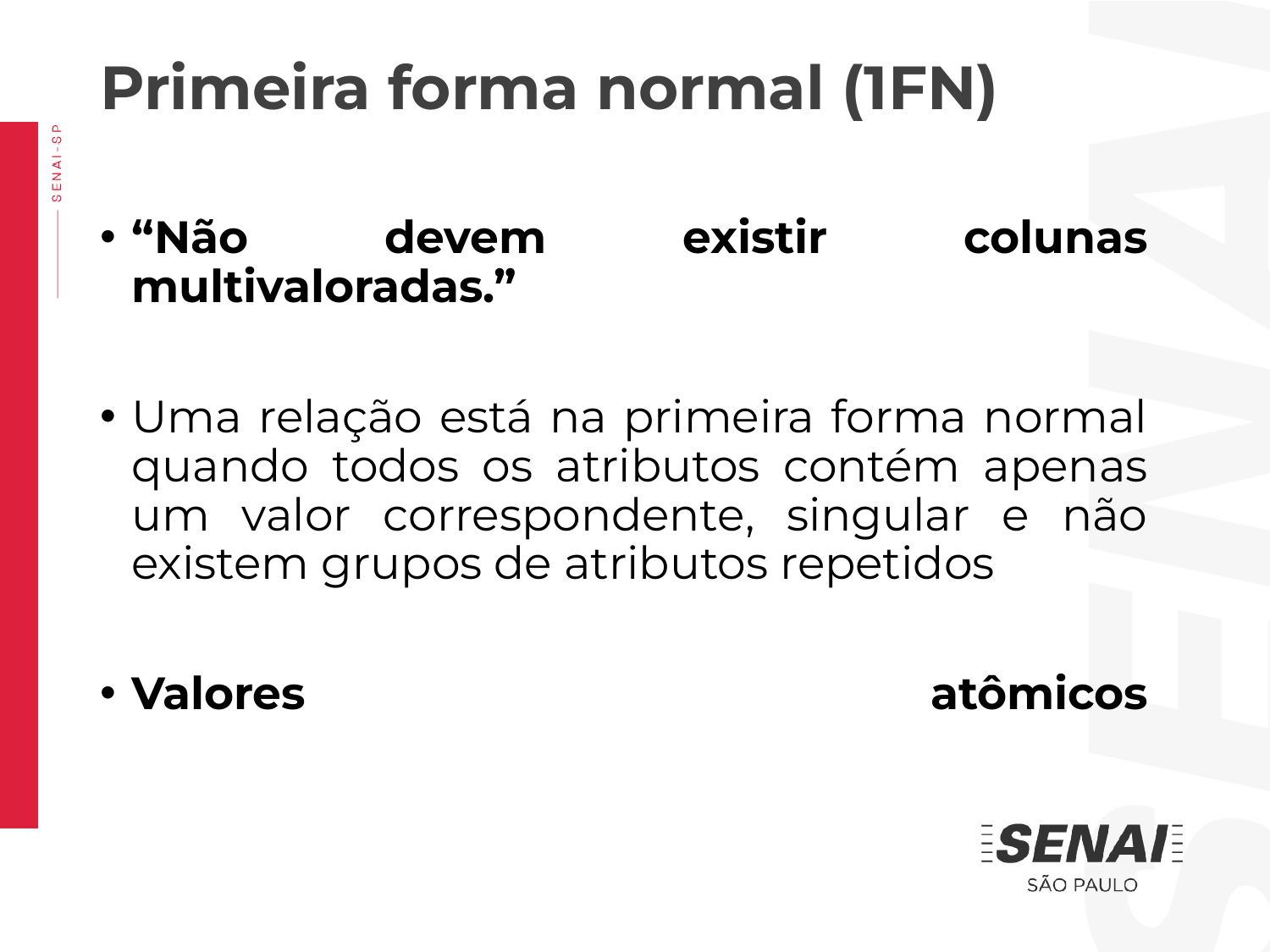

Primeira forma normal (1FN)

“Não devem existir colunas multivaloradas.”

Uma relação está na primeira forma normal quando todos os atributos contém apenas um valor correspondente, singular e não existem grupos de atributos repetidos

Valores atômicos